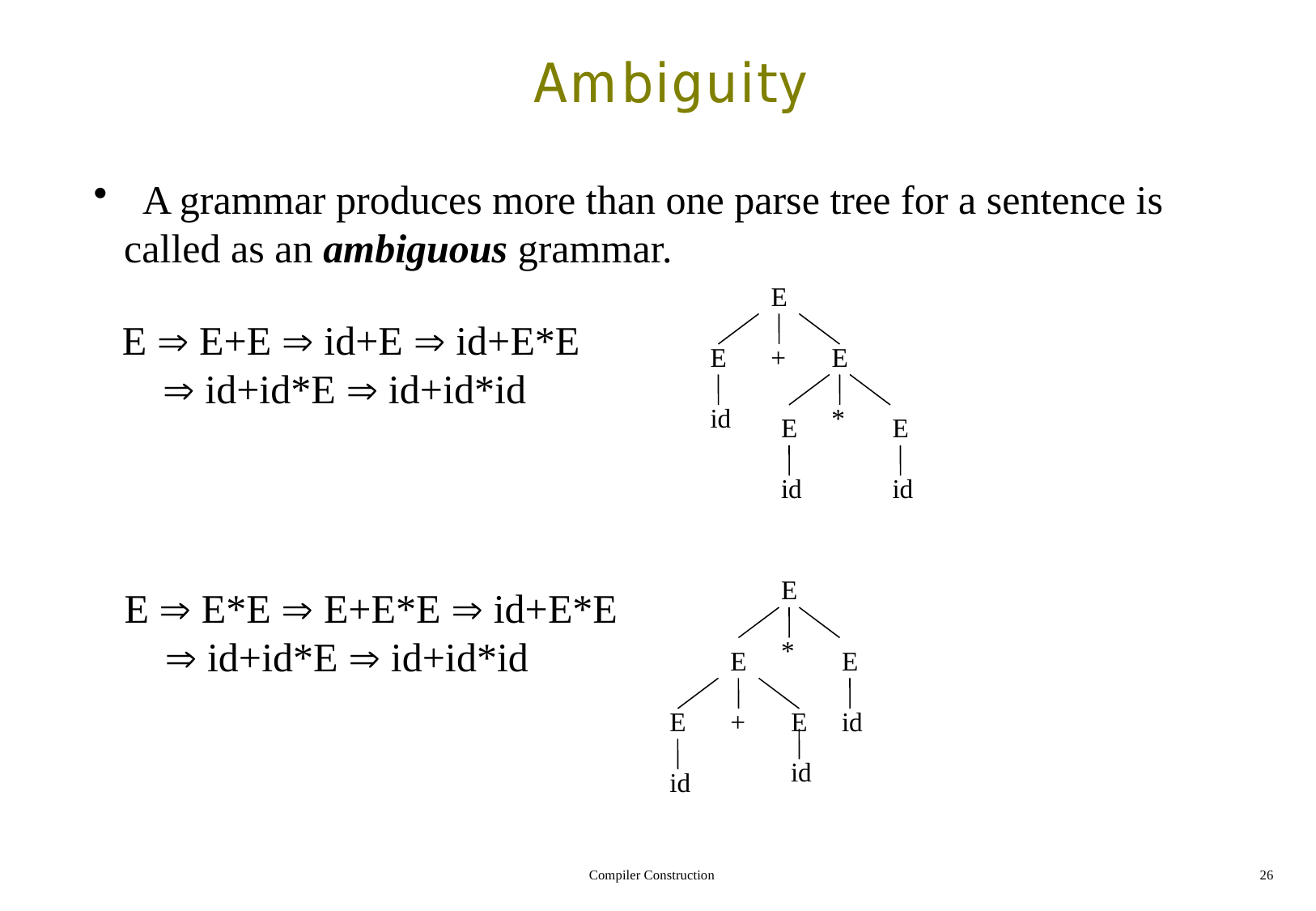

# Ambiguity
  A grammar produces more than one parse tree for a sentence is
   called as an ambiguous grammar.
E

E
+
E

id

*
E
E

id
id
E ⇒ E+E ⇒ id+E ⇒ id+E*E
    ⇒ id+id*E ⇒ id+id*id
E

*
E
E

E
+
E
id

id
id
E ⇒ E*E ⇒ E+E*E ⇒ id+E*E
    ⇒ id+id*E ⇒ id+id*id
Compiler Construction
26